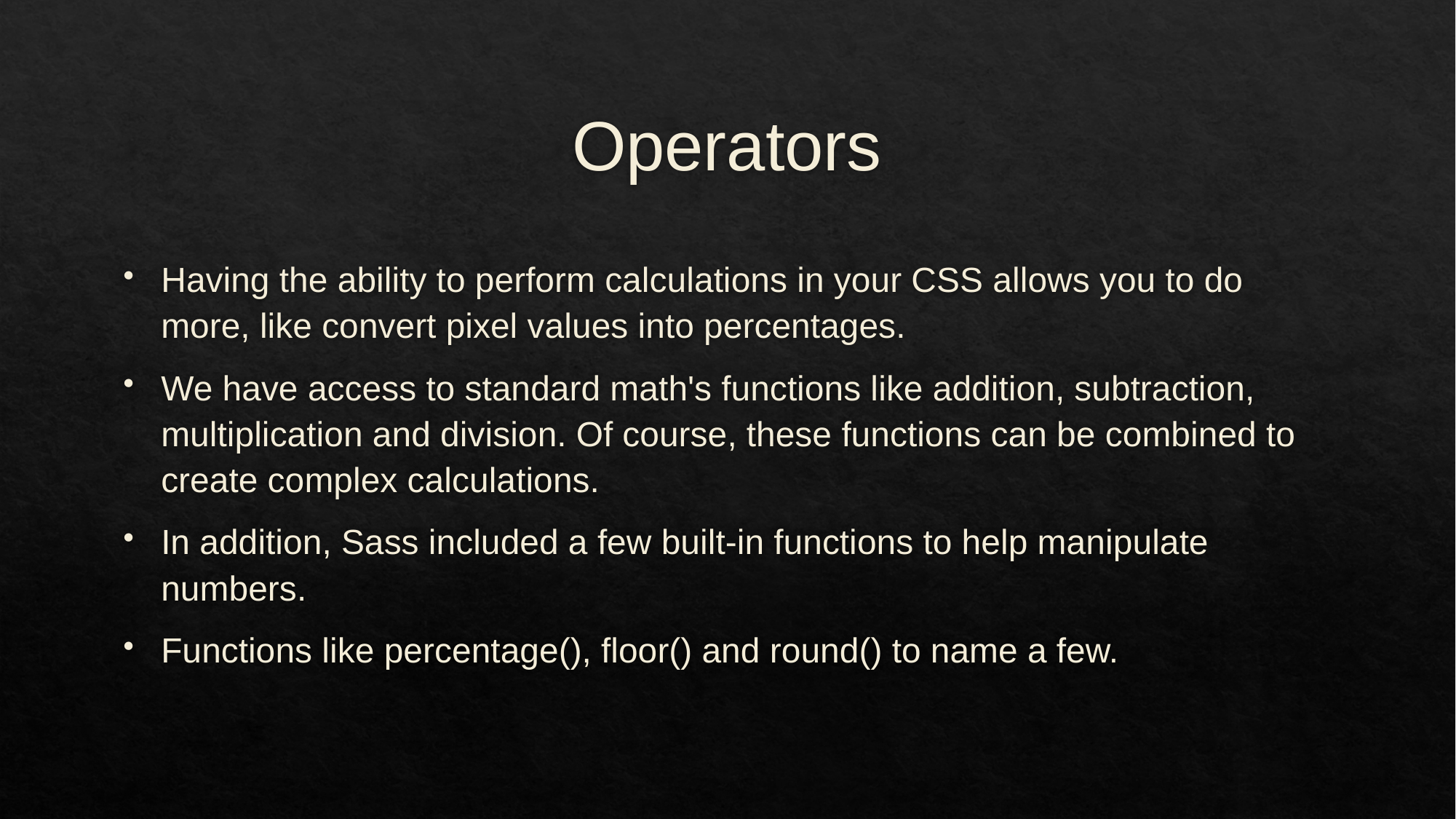

# Operators
Having the ability to perform calculations in your CSS allows you to do more, like convert pixel values into percentages.
We have access to standard math's functions like addition, subtraction, multiplication and division. Of course, these functions can be combined to create complex calculations.
In addition, Sass included a few built-in functions to help manipulate numbers.
Functions like percentage(), floor() and round() to name a few.